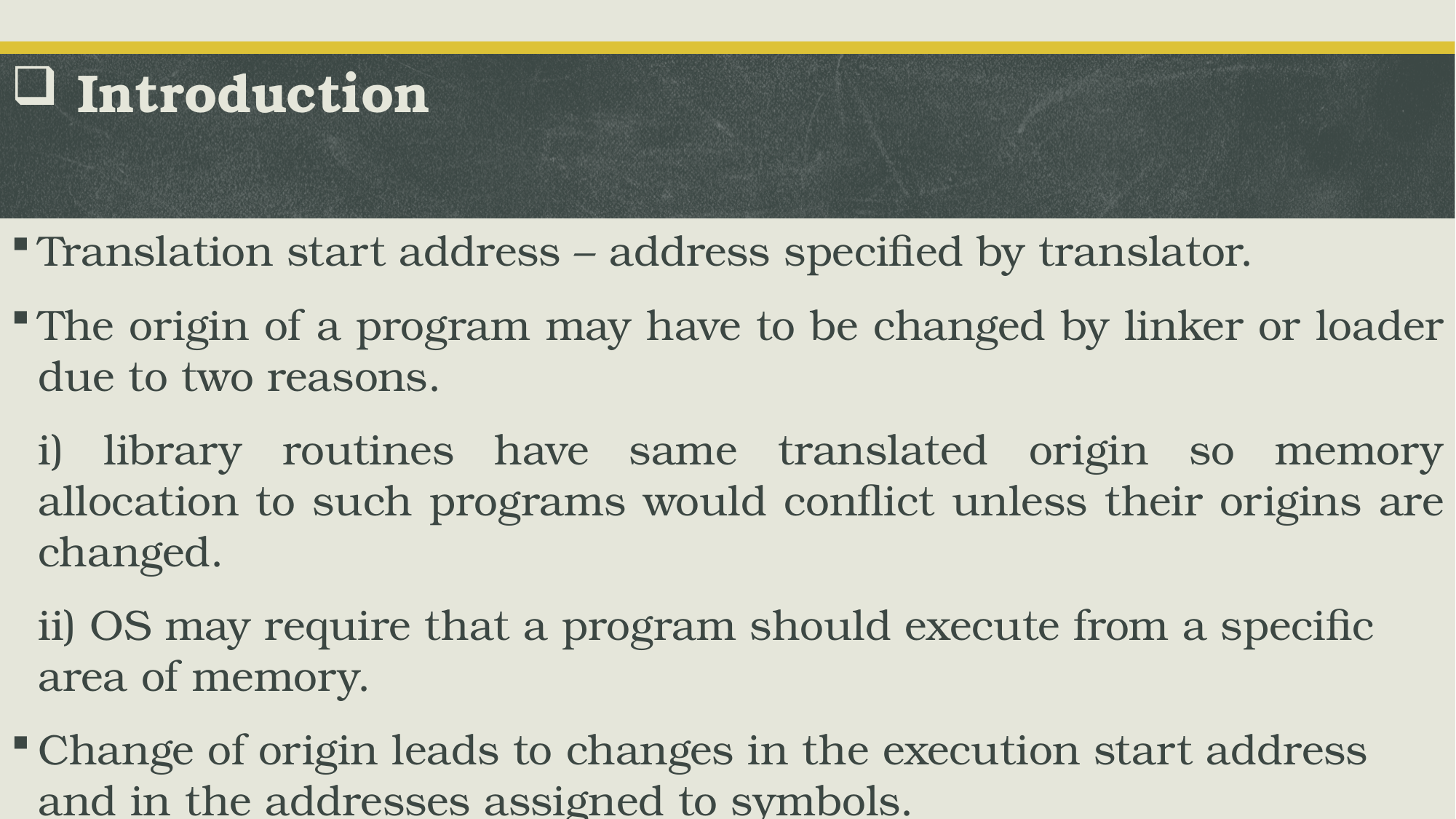

# Introduction
Translation start address – address specified by translator.
The origin of a program may have to be changed by linker or loader due to two reasons.
	i) library routines have same translated origin so memory allocation to such programs would conflict unless their origins are changed.
  ii) OS may require that a program should execute from a specific area of memory.
Change of origin leads to changes in the execution start address and in the addresses assigned to symbols.